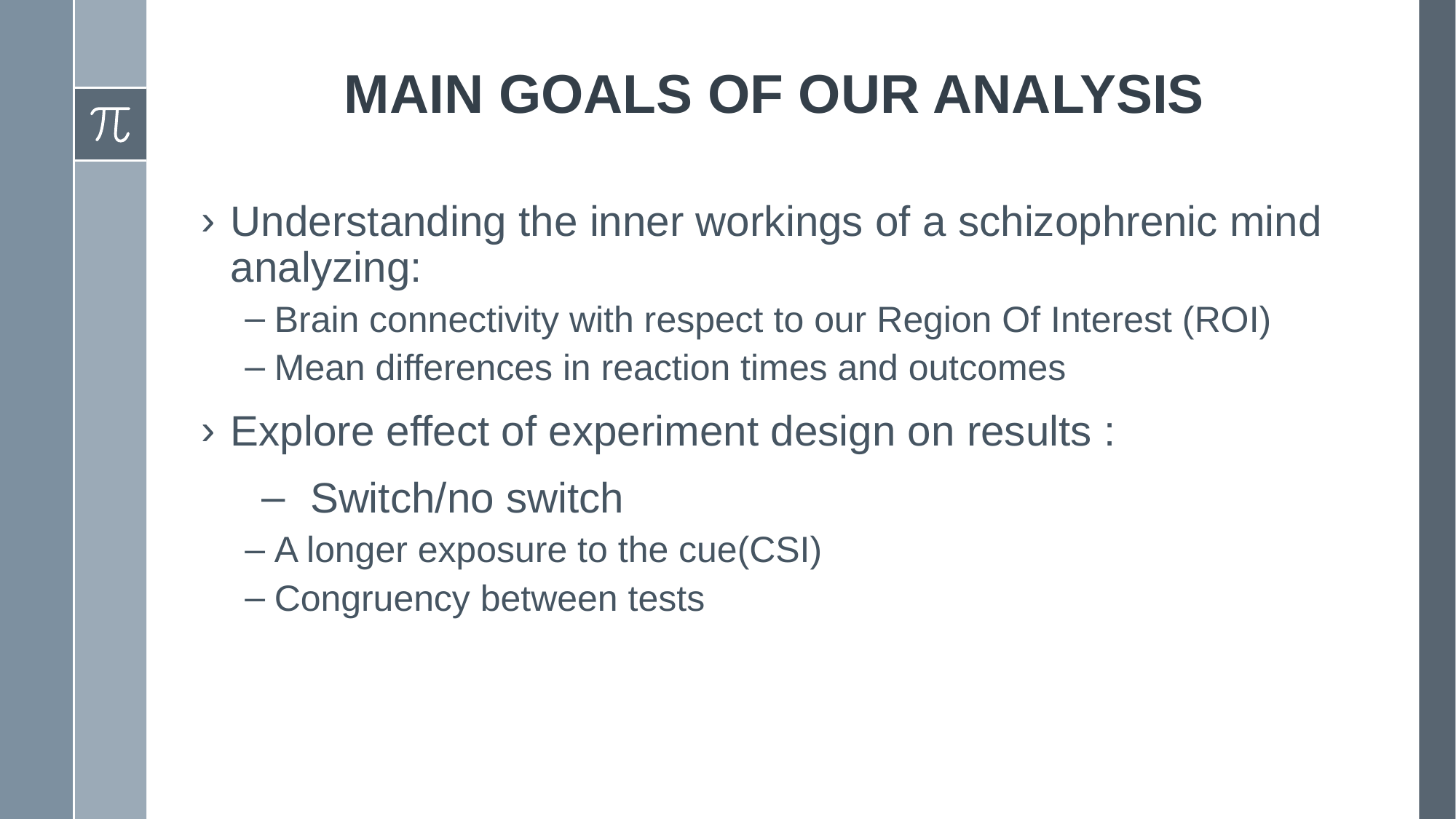

# MAIN GOALS OF OUR ANALYSIS

Understanding the inner workings of a schizophrenic mind analyzing:
Brain connectivity with respect to our Region Of Interest (ROI)
Mean differences in reaction times and outcomes
Explore effect of experiment design on results :
Switch/no switch
A longer exposure to the cue(CSI)
Congruency between tests